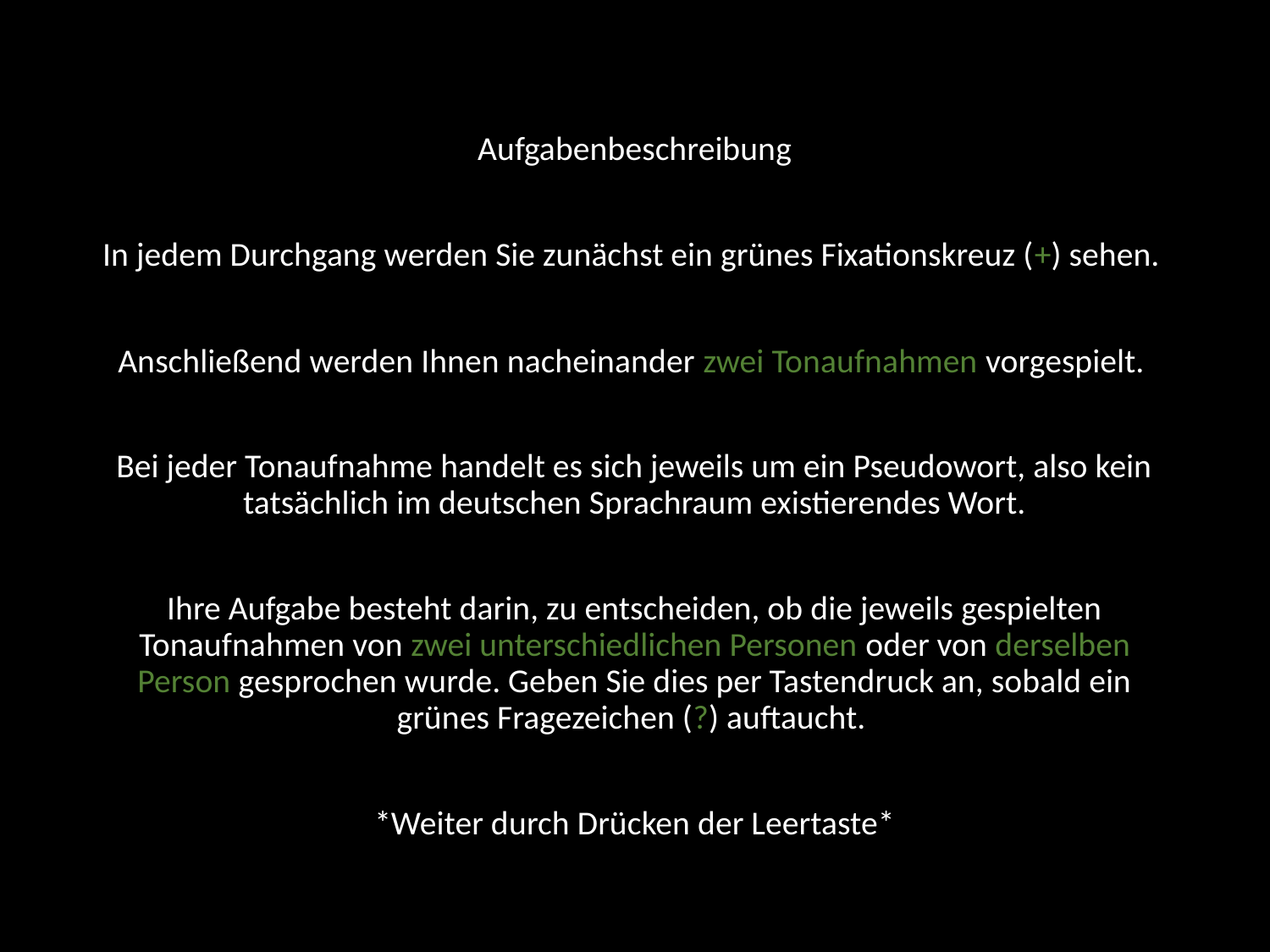

Aufgabenbeschreibung

In jedem Durchgang werden Sie zunächst ein grünes Fixationskreuz (+) sehen.

Anschließend werden Ihnen nacheinander zwei Tonaufnahmen vorgespielt.

Bei jeder Tonaufnahme handelt es sich jeweils um ein Pseudowort, also kein tatsächlich im deutschen Sprachraum existierendes Wort.

Ihre Aufgabe besteht darin, zu entscheiden, ob die jeweils gespielten Tonaufnahmen von zwei unterschiedlichen Personen oder von derselben Person gesprochen wurde. Geben Sie dies per Tastendruck an, sobald ein grünes Fragezeichen (?) auftaucht.

*Weiter durch Drücken der Leertaste*